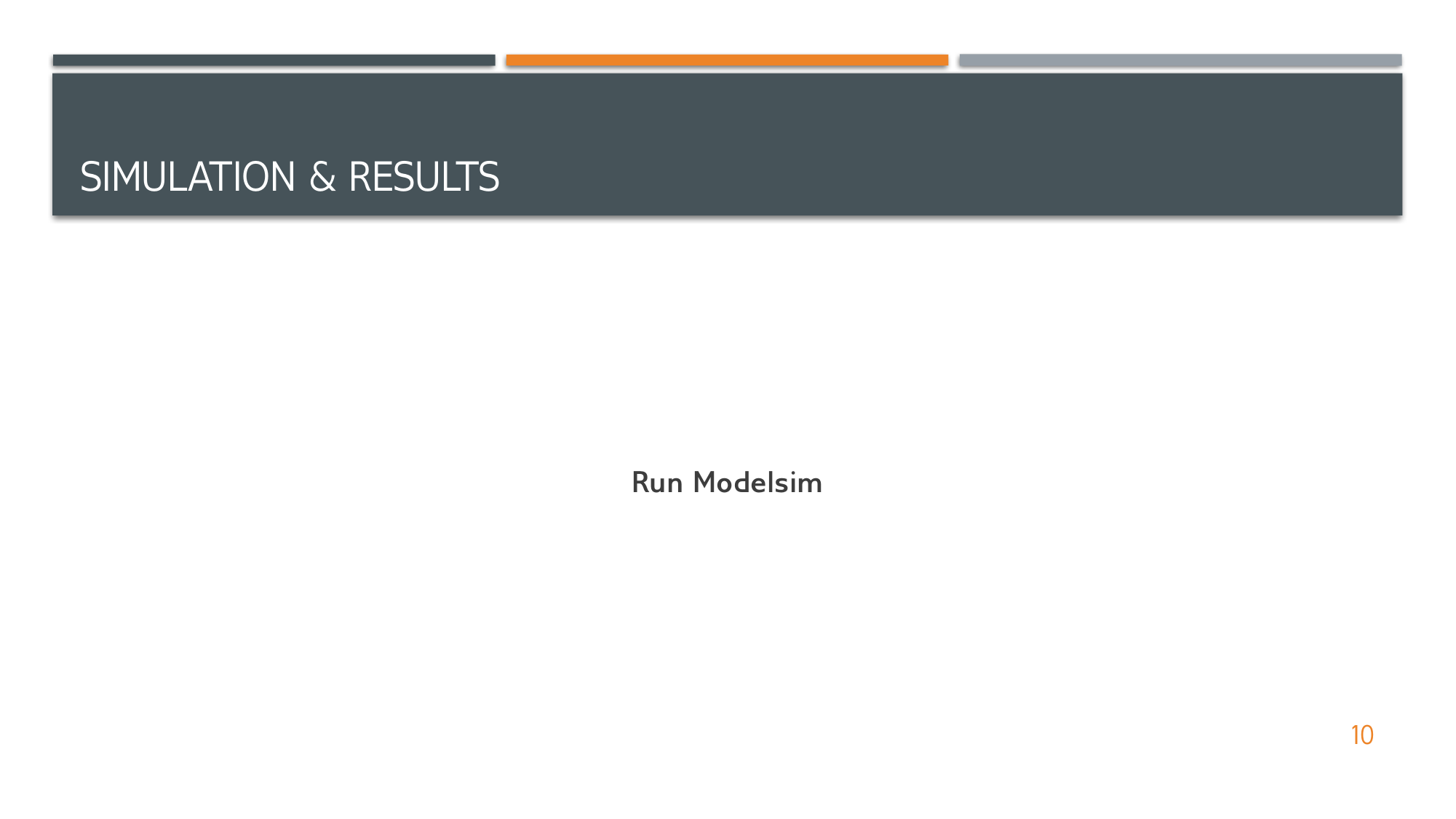

# Simulation & REsults
Run Modelsim
10